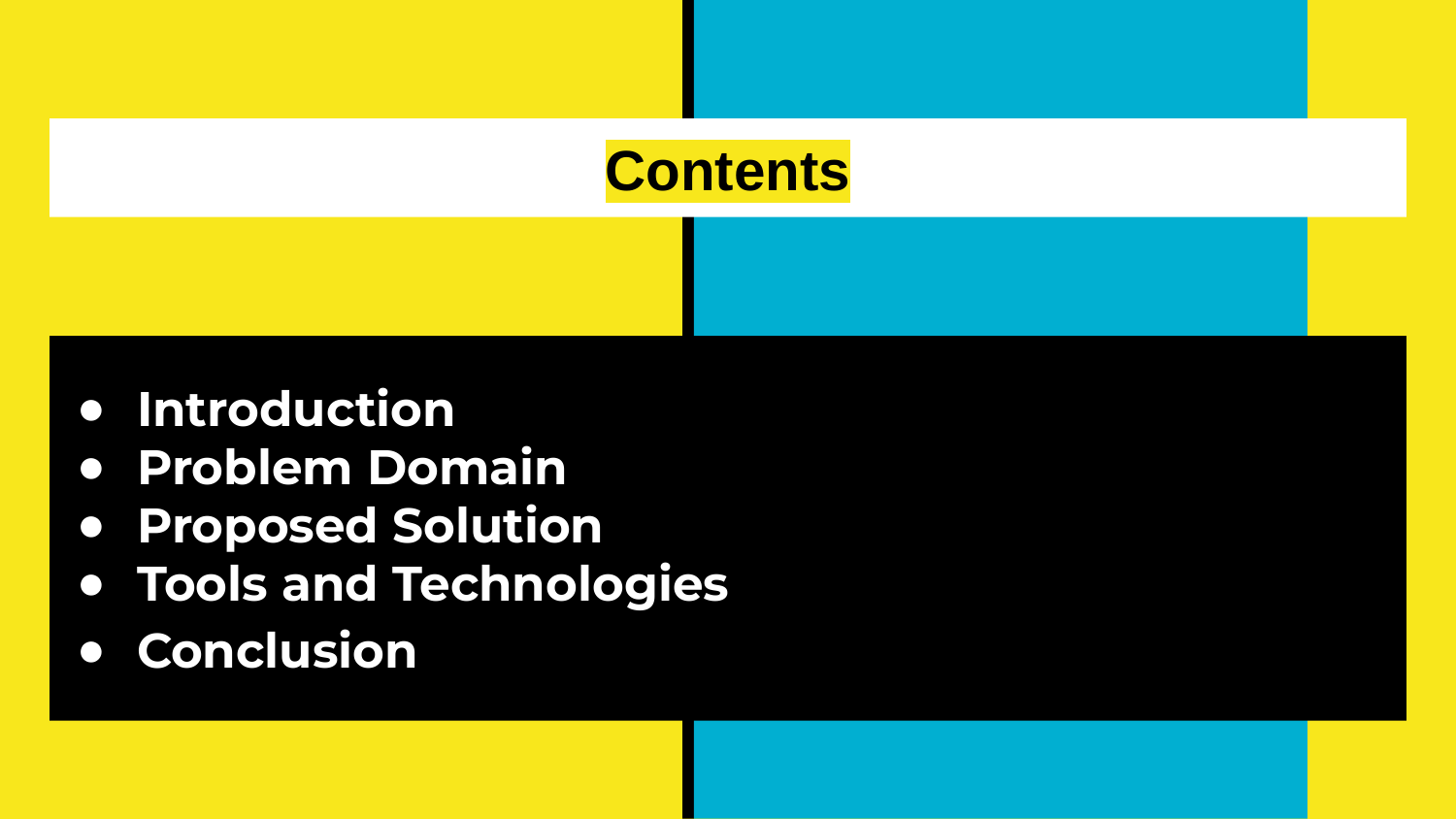

# Contents
Introduction
Problem Domain
Proposed Solution
Tools and Technologies
Conclusion